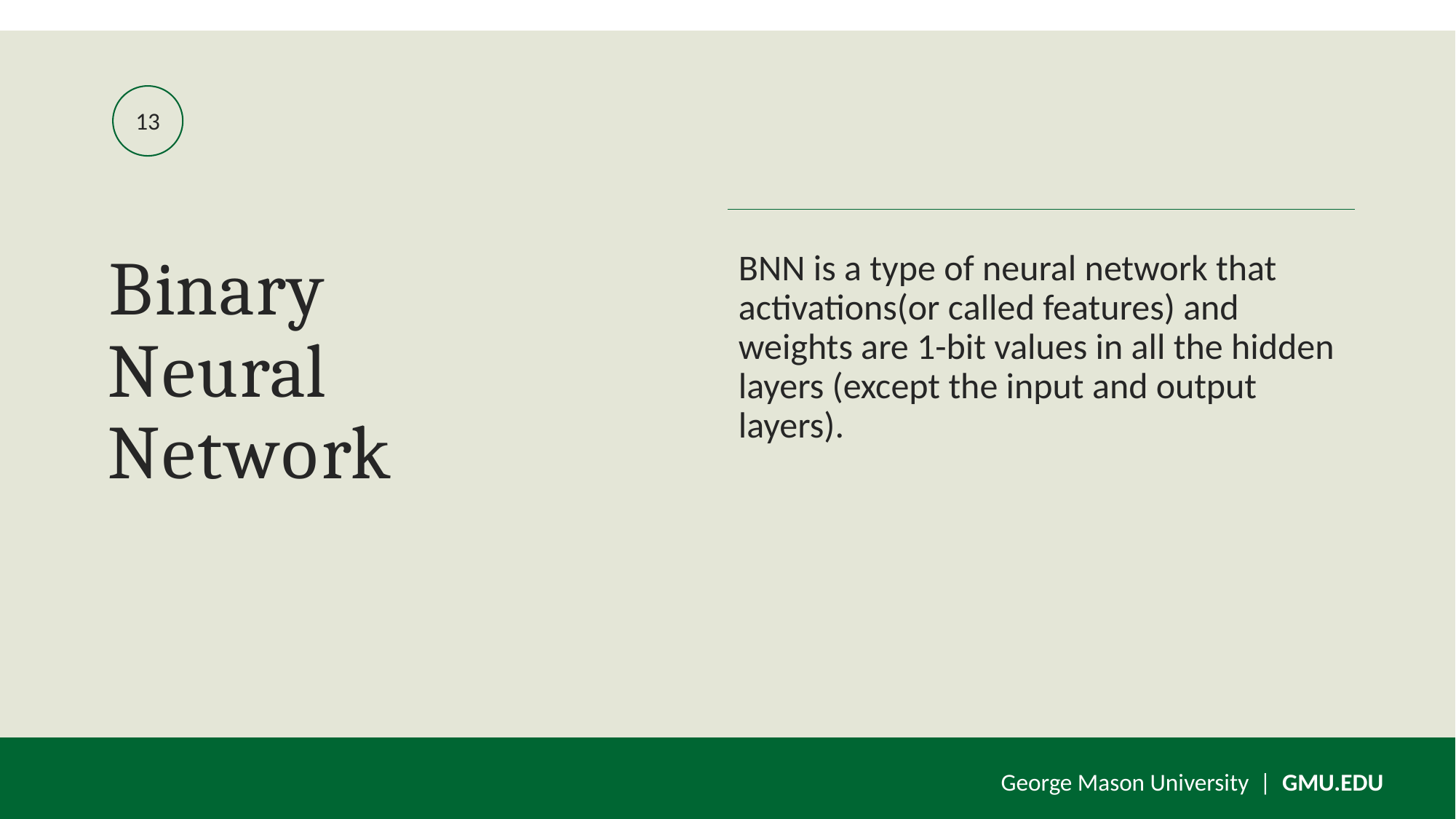

13
# Binary Neural Network
BNN is a type of neural network that activations(or called features) and weights are 1-bit values in all the hidden layers (except the input and output layers).
George Mason University  |  GMU.EDU